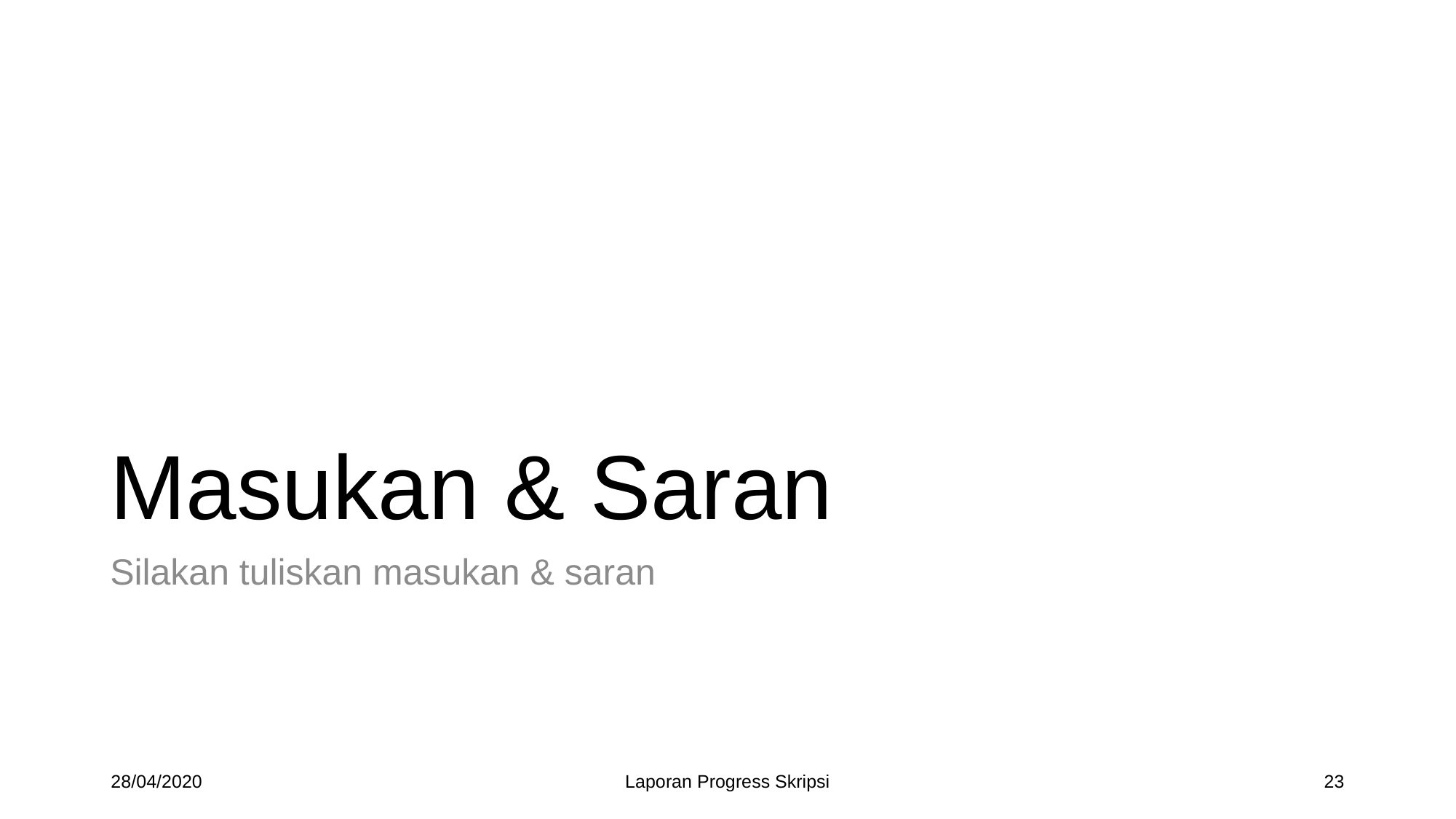

# Masukan & Saran
Silakan tuliskan masukan & saran
28/04/2020
Laporan Progress Skripsi
23